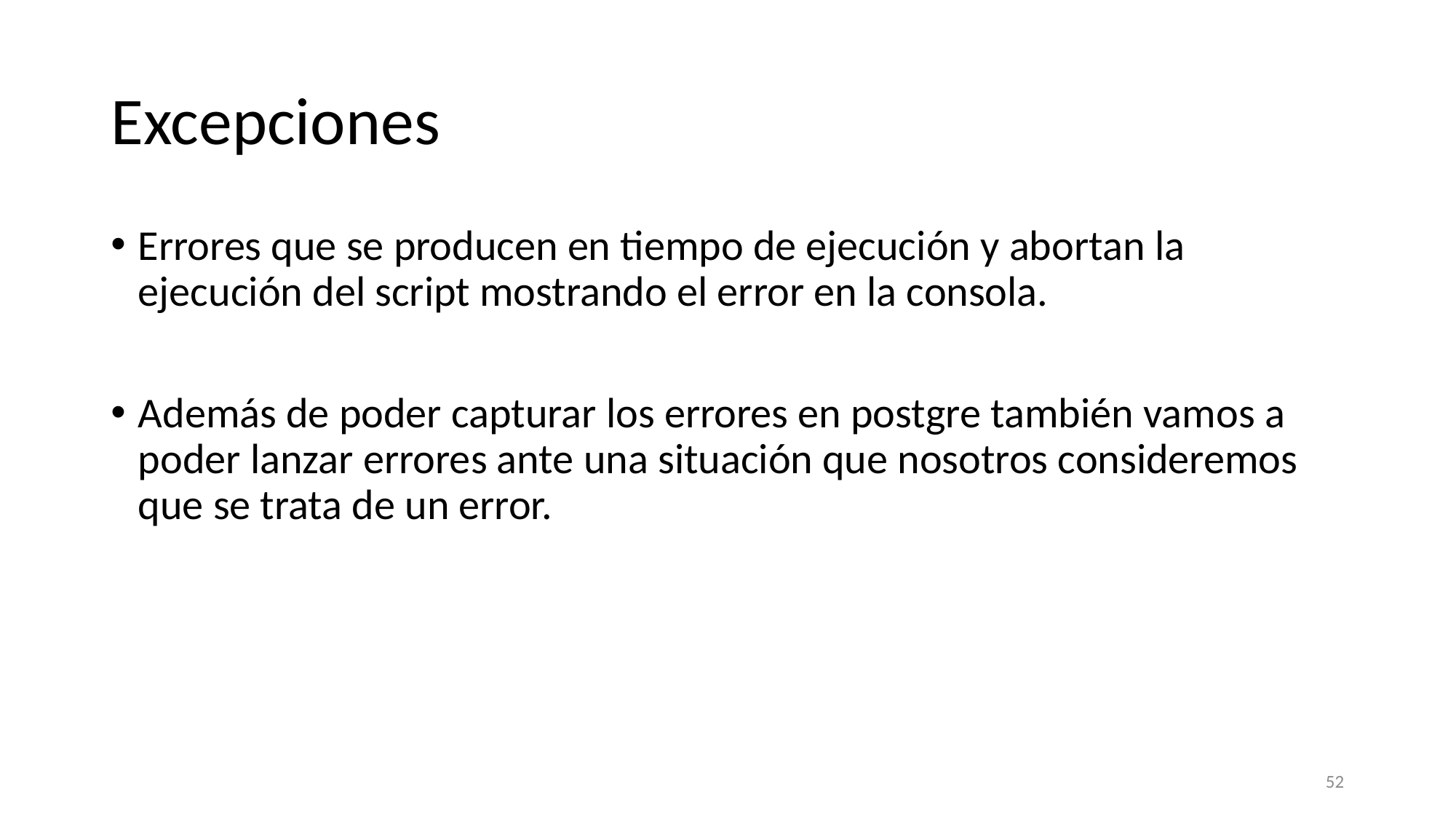

# Excepciones
Errores que se producen en tiempo de ejecución y abortan la ejecución del script mostrando el error en la consola.

Además de poder capturar los errores en postgre también vamos a poder lanzar errores ante una situación que nosotros consideremos que se trata de un error.
52